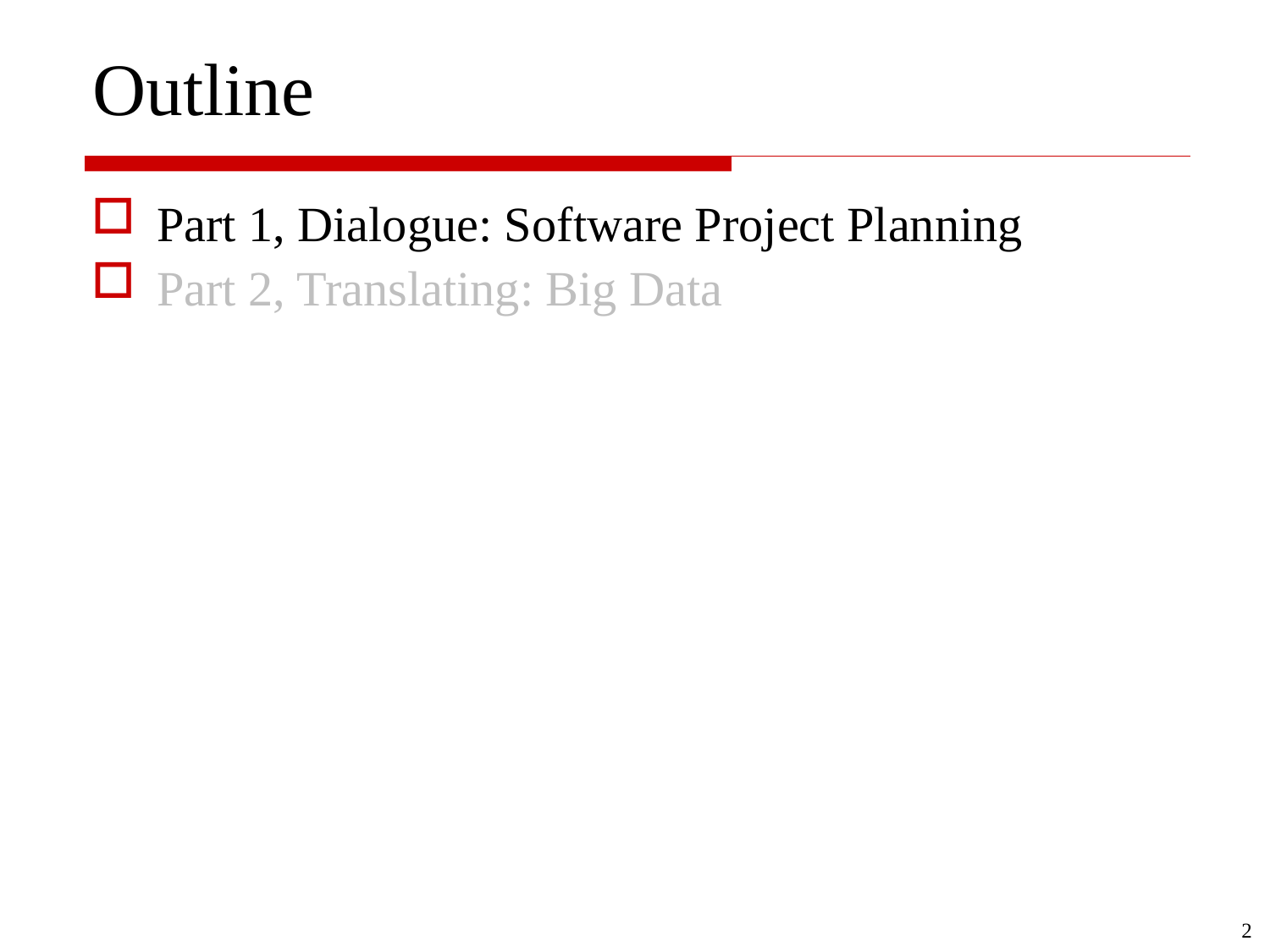

# Outline
Part 1, Dialogue: Software Project Planning
Part 2, Translating: Big Data
2